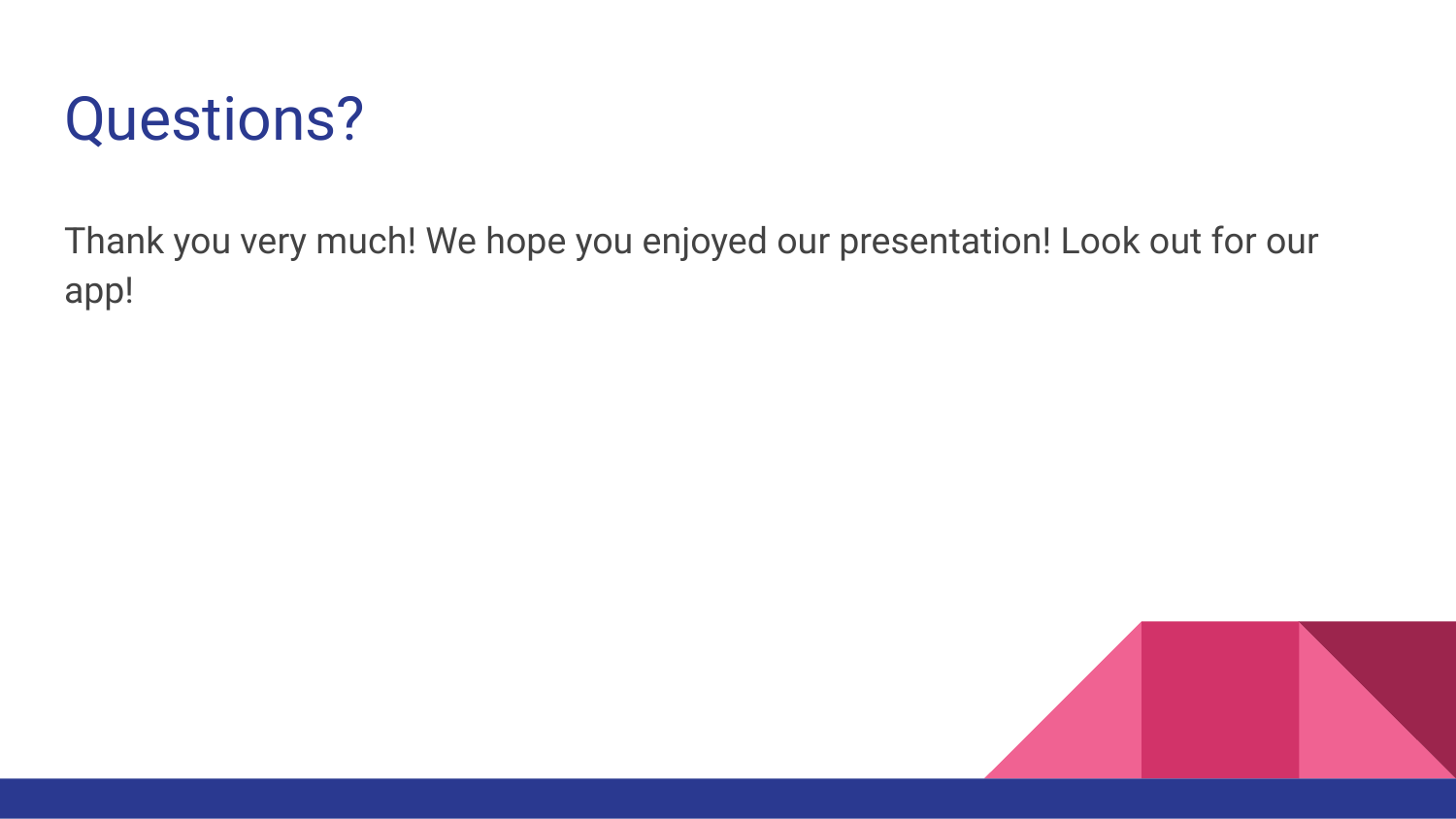

# Questions?
Thank you very much! We hope you enjoyed our presentation! Look out for our app!